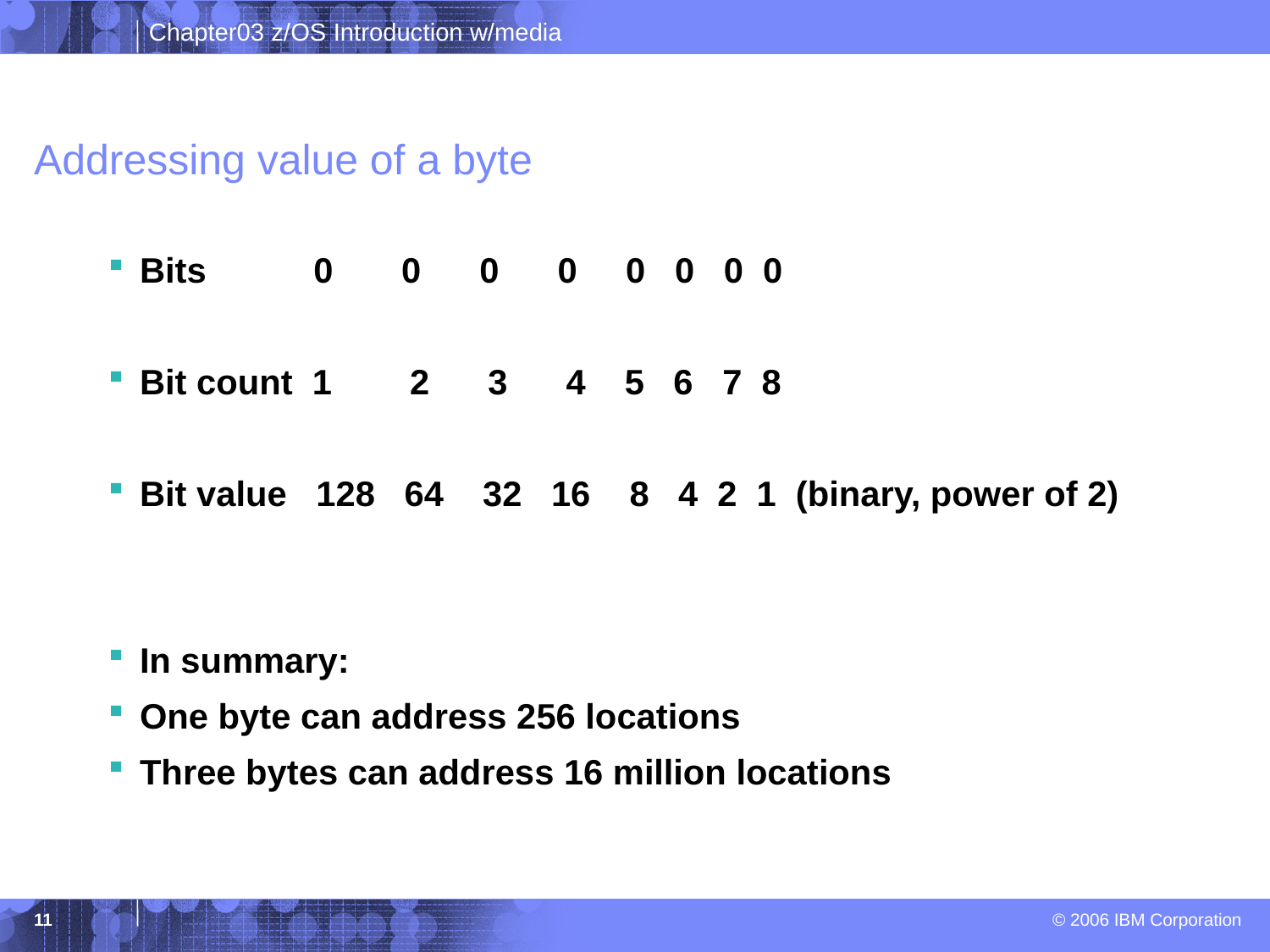

# Addressing value of a byte
Bits           0       0      0      0     0   0   0  0

Bit count  1        2      3      4    5   6   7  8

Bit value   128   64    32   16    8   4  2  1  (binary, power of 2)

In summary:
One byte can address 256 locations
Three bytes can address 16 million locations
11